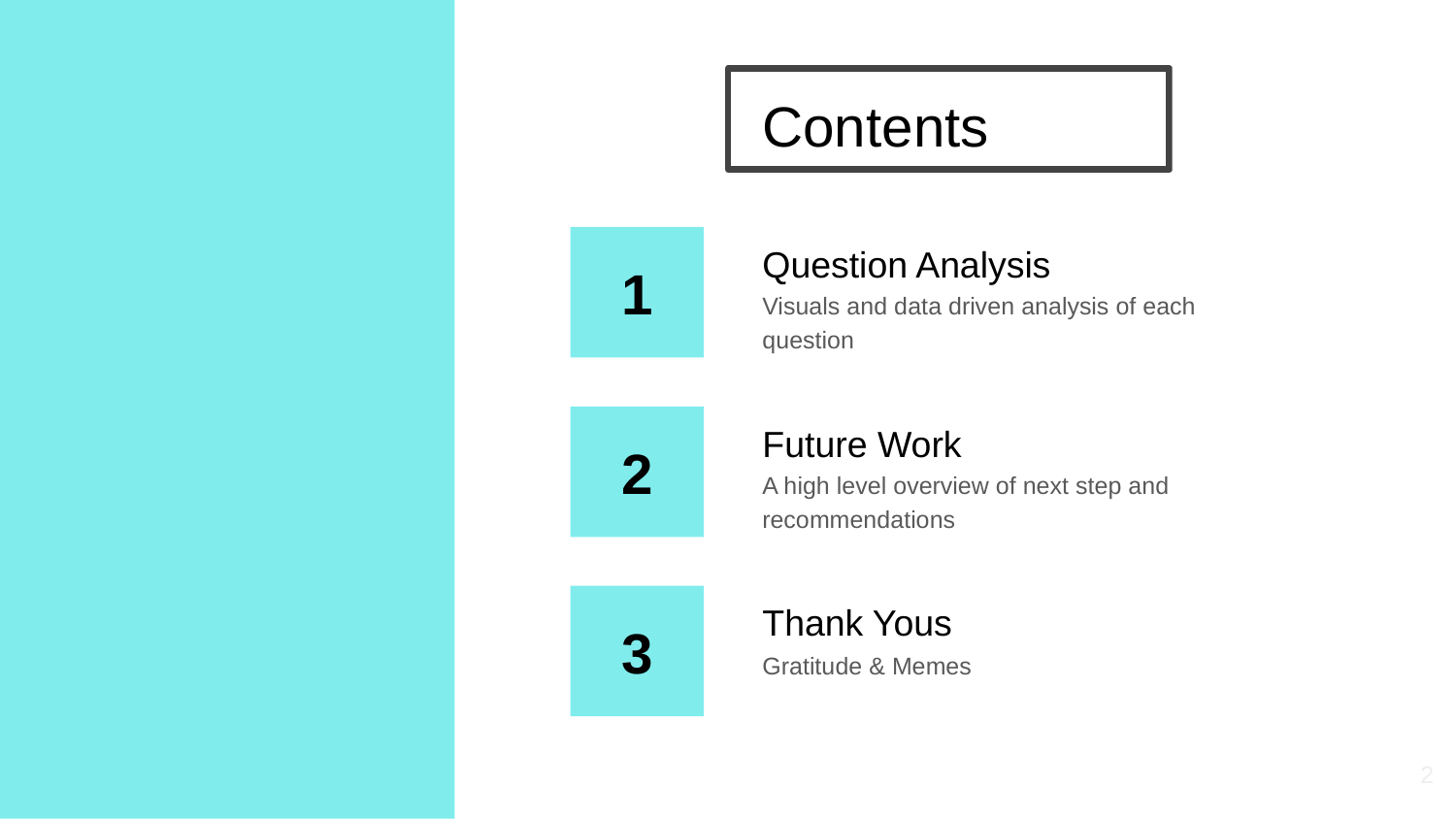

# Contents
Question Analysis
1
Visuals and data driven analysis of each question
Future Work
2
A high level overview of next step and recommendations
Thank Yous
3
Gratitude & Memes
2